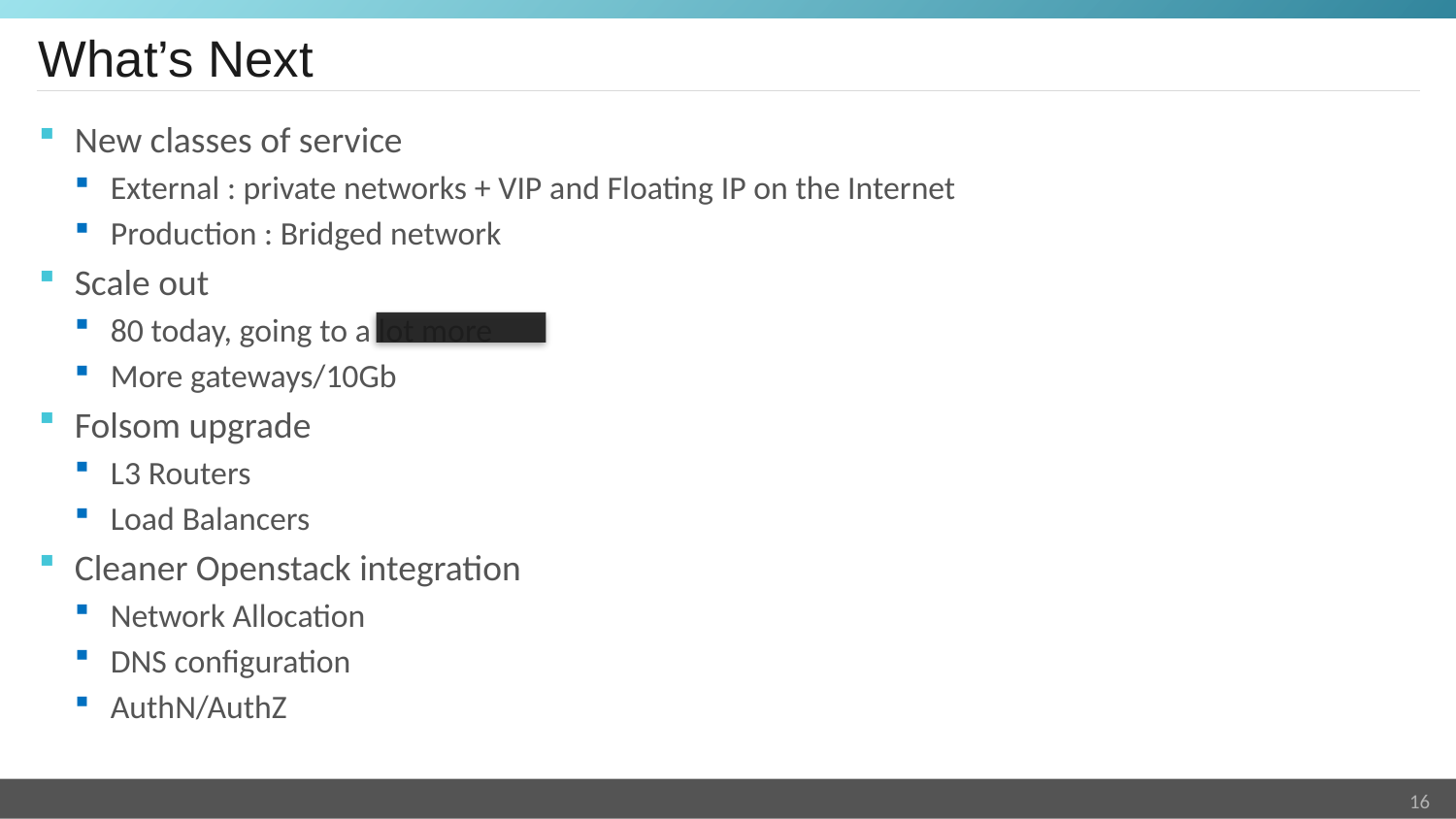

# What’s Next
New classes of service
External : private networks + VIP and Floating IP on the Internet
Production : Bridged network
Scale out
80 today, going to a lot more
More gateways/10Gb
Folsom upgrade
L3 Routers
Load Balancers
Cleaner Openstack integration
Network Allocation
DNS configuration
AuthN/AuthZ

16